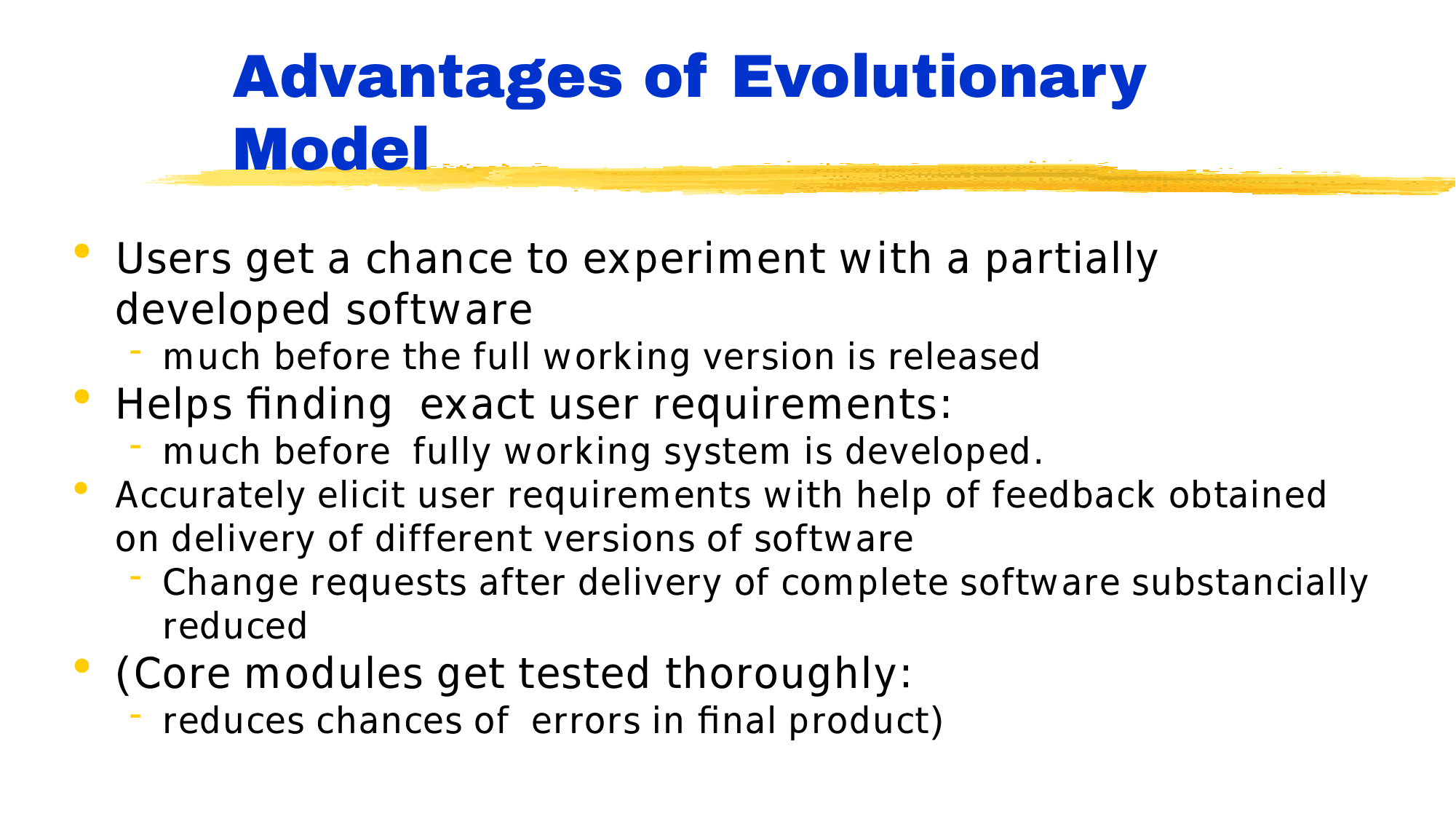

# Advantages of Evolutionary Model
Users get a chance to experiment with a partially developed software
much before the full working version is released
Helps finding  exact user requirements:
much before  fully working system is developed.
Accurately elicit user requirements with help of feedback obtained on delivery of different versions of software
Change requests after delivery of complete software substancially reduced
(Core modules get tested thoroughly:
reduces chances of  errors in final product)
5